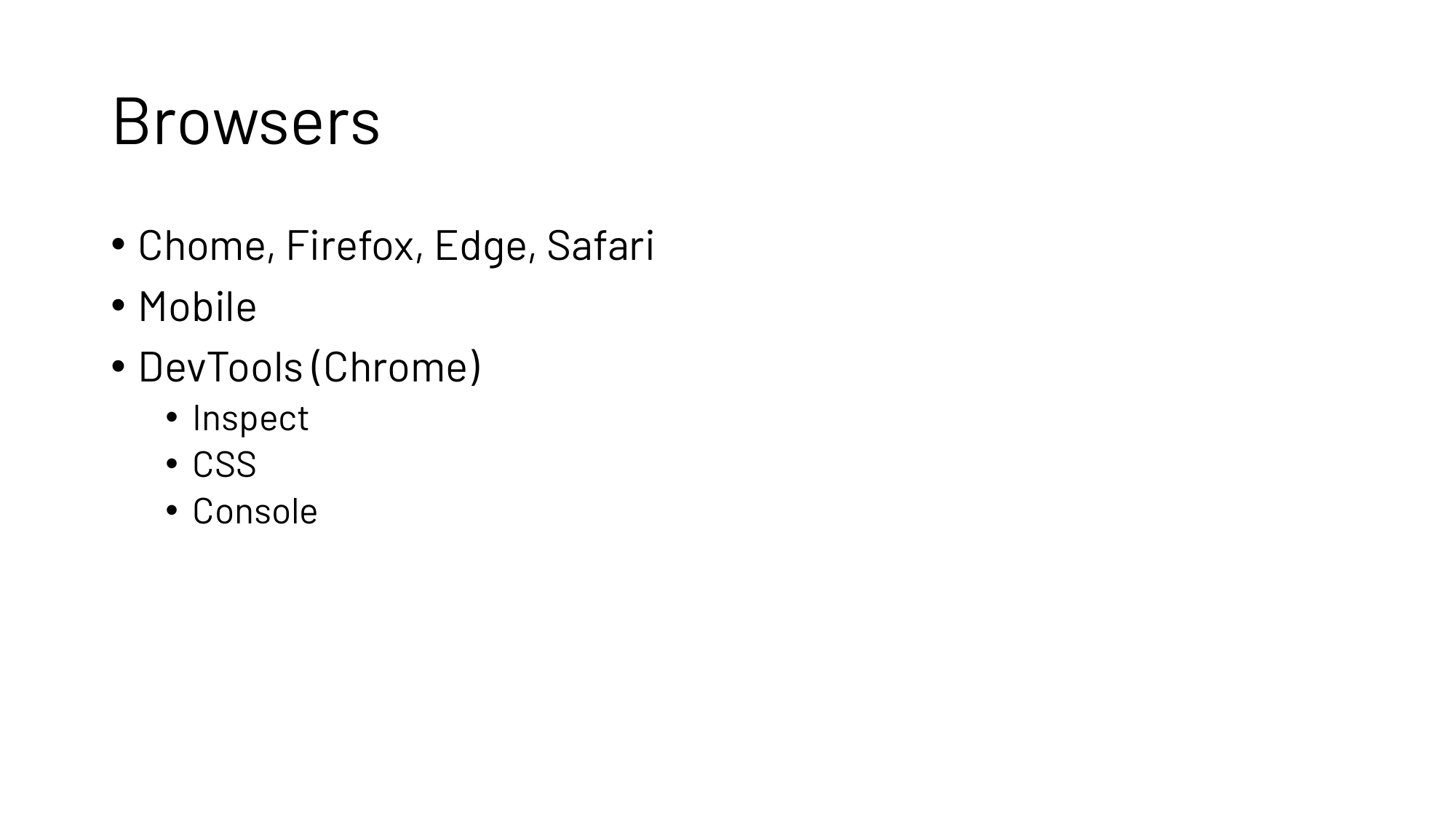

# Browsers
Chome, Firefox, Edge, Safari
Mobile
DevTools (Chrome)
Inspect
CSS
Console